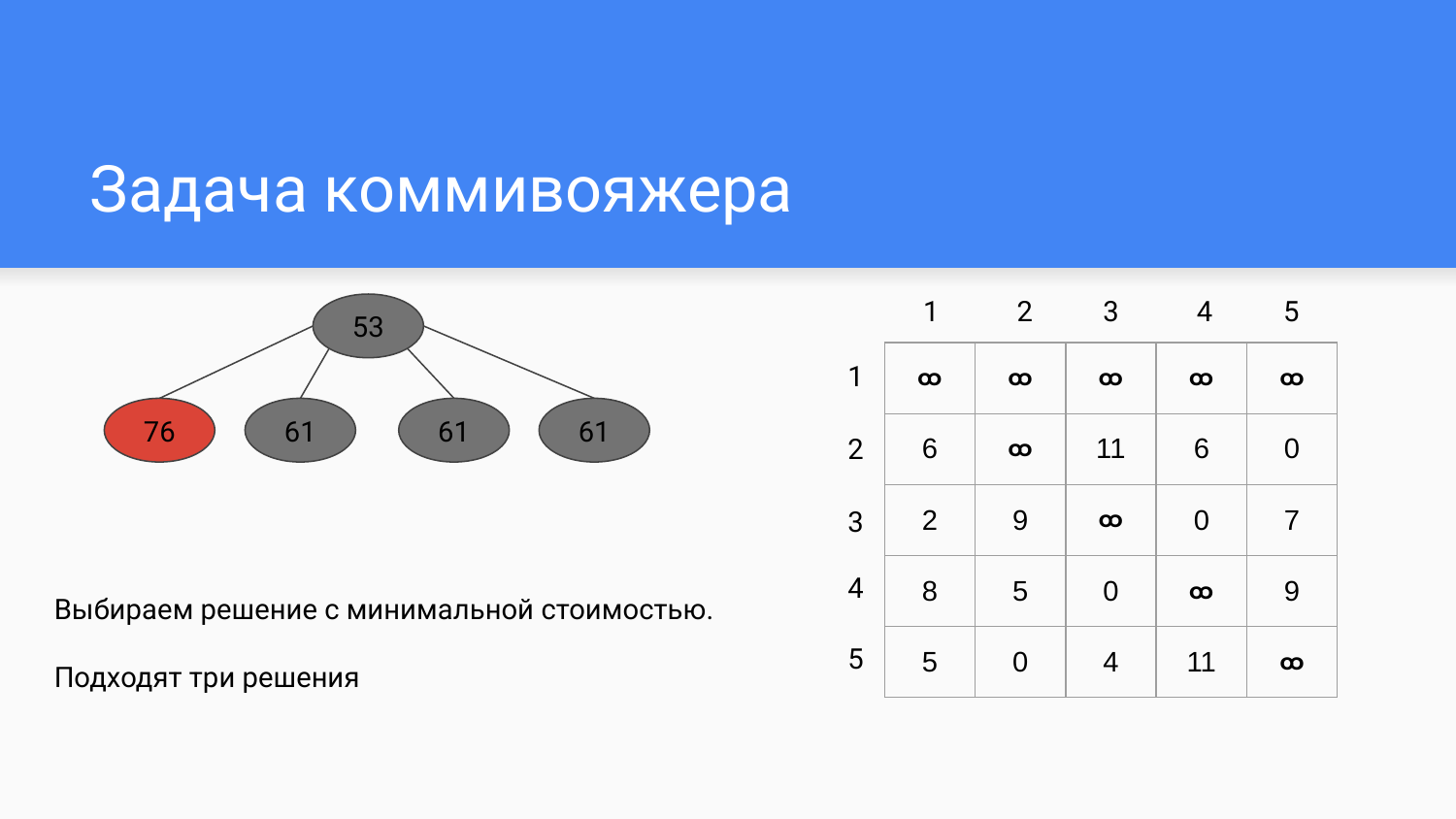

# Задача коммивояжера
1
2
3
4
5
53
| ထ | ထ | ထ | ထ | ထ |
| --- | --- | --- | --- | --- |
| 6 | ထ | 11 | 6 | 0 |
| 2 | 9 | ထ | 0 | 7 |
| 8 | 5 | 0 | ထ | 9 |
| 5 | 0 | 4 | 11 | ထ |
1
76
61
61
61
2
3
4
Выбираем решение с минимальной стоимостью.

Подходят три решения
5